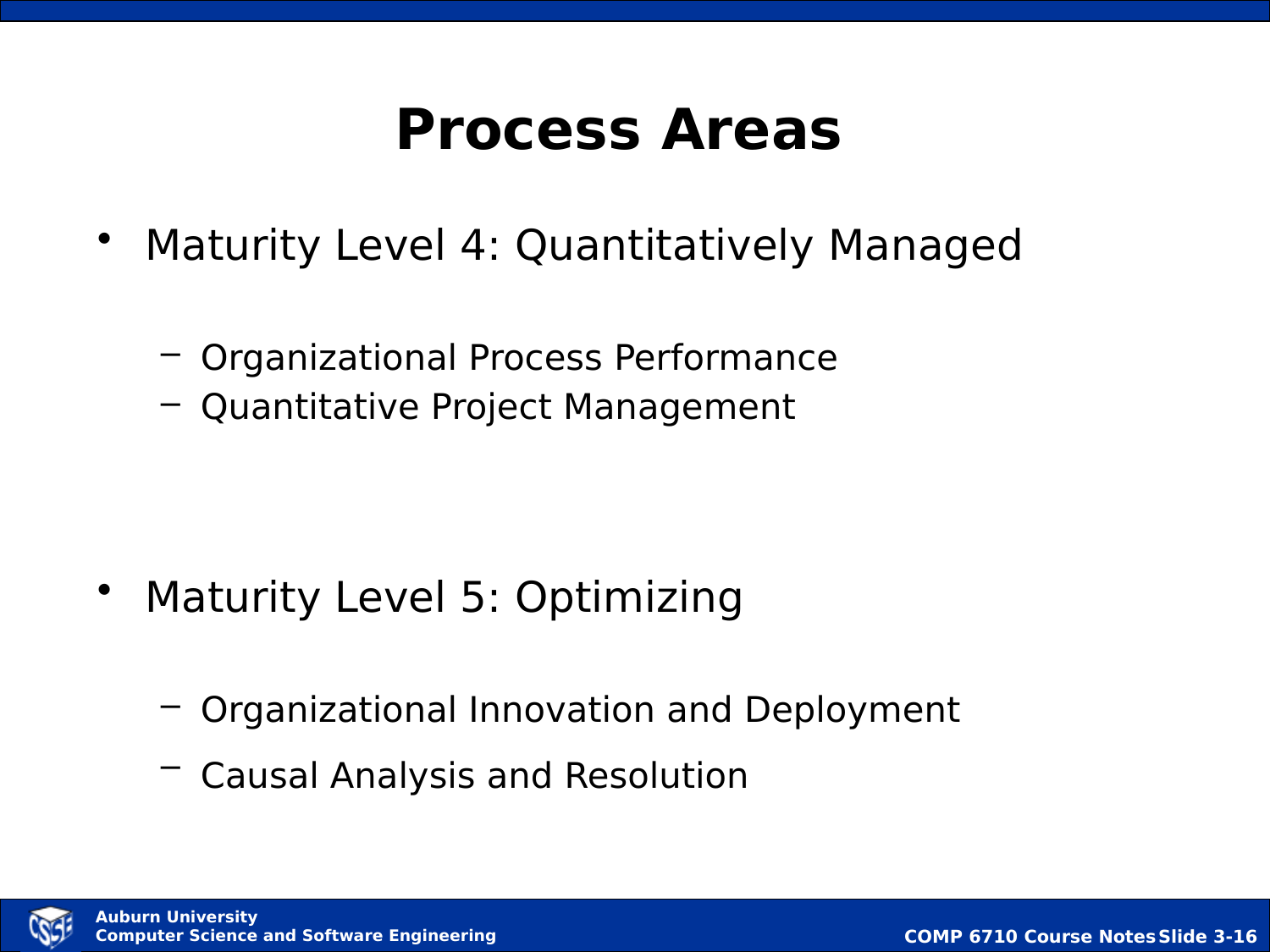

# Process Areas
Maturity Level 4: Quantitatively Managed

Organizational Process Performance
Quantitative Project Management

Maturity Level 5: Optimizing

Organizational Innovation and Deployment
Causal Analysis and Resolution